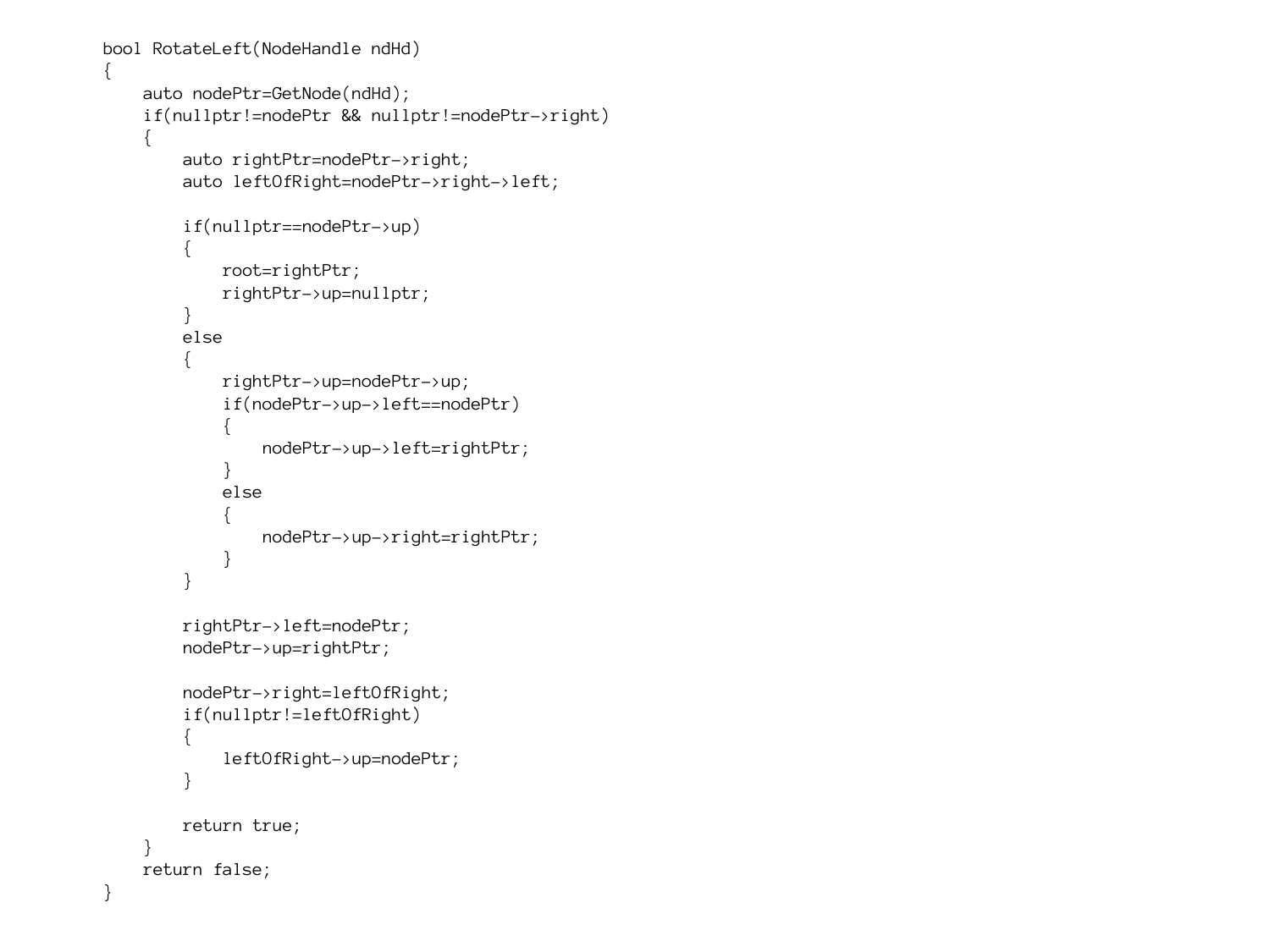

bool RotateLeft(NodeHandle ndHd)
    {
        auto nodePtr=GetNode(ndHd);
        if(nullptr!=nodePtr && nullptr!=nodePtr->right)
        {
            auto rightPtr=nodePtr->right;
            auto leftOfRight=nodePtr->right->left;

            if(nullptr==nodePtr->up)
            {
                root=rightPtr;
                rightPtr->up=nullptr;
            }
            else
            {
                rightPtr->up=nodePtr->up;
                if(nodePtr->up->left==nodePtr)
                {
                    nodePtr->up->left=rightPtr;
                }
                else
                {
                    nodePtr->up->right=rightPtr;
                }
            }

            rightPtr->left=nodePtr;
            nodePtr->up=rightPtr;

            nodePtr->right=leftOfRight;
            if(nullptr!=leftOfRight)
            {
                leftOfRight->up=nodePtr;
            }

            return true;
        }
        return false;
    }